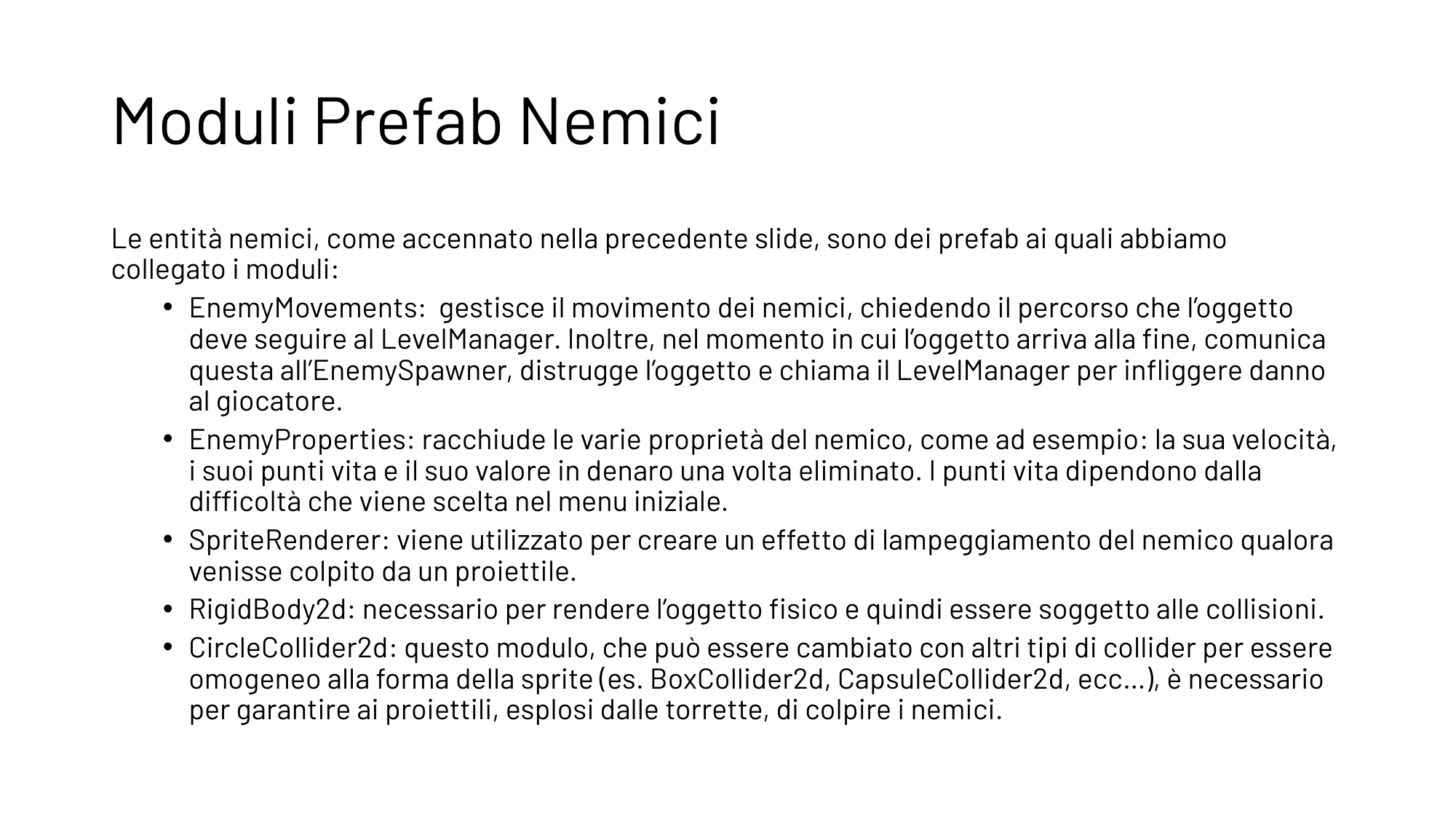

# Moduli Prefab Nemici
Le entità nemici, come accennato nella precedente slide, sono dei prefab ai quali abbiamo collegato i moduli:
EnemyMovements:  gestisce il movimento dei nemici, chiedendo il percorso che l’oggetto deve seguire al LevelManager. Inoltre, nel momento in cui l’oggetto arriva alla fine, comunica questa all’EnemySpawner, distrugge l’oggetto e chiama il LevelManager per infliggere danno al giocatore.
EnemyProperties: racchiude le varie proprietà del nemico, come ad esempio: la sua velocità, i suoi punti vita e il suo valore in denaro una volta eliminato. I punti vita dipendono dalla difficoltà che viene scelta nel menu iniziale.
SpriteRenderer: viene utilizzato per creare un effetto di lampeggiamento del nemico qualora venisse colpito da un proiettile.
RigidBody2d: necessario per rendere l’oggetto fisico e quindi essere soggetto alle collisioni.
CircleCollider2d: questo modulo, che può essere cambiato con altri tipi di collider per essere omogeneo alla forma della sprite (es. BoxCollider2d, CapsuleCollider2d, ecc…), è necessario per garantire ai proiettili, esplosi dalle torrette, di colpire i nemici.